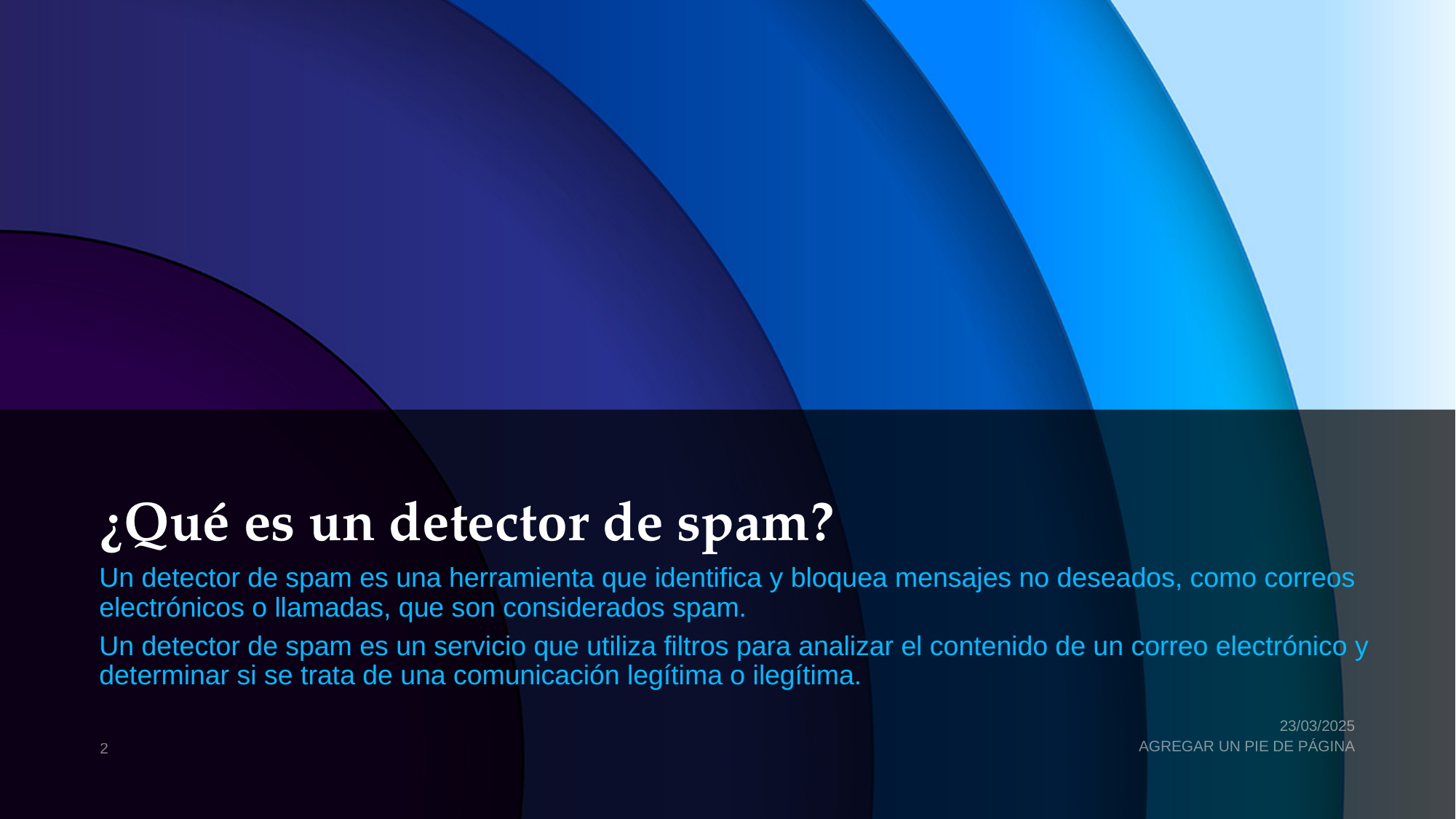

# ¿Qué es un detector de spam?
Un detector de spam es una herramienta que identifica y bloquea mensajes no deseados, como correos electrónicos o llamadas, que son considerados spam.
Un detector de spam es un servicio que utiliza filtros para analizar el contenido de un correo electrónico y determinar si se trata de una comunicación legítima o ilegítima.

23/03/2025
2
AGREGAR UN PIE DE PÁGINA